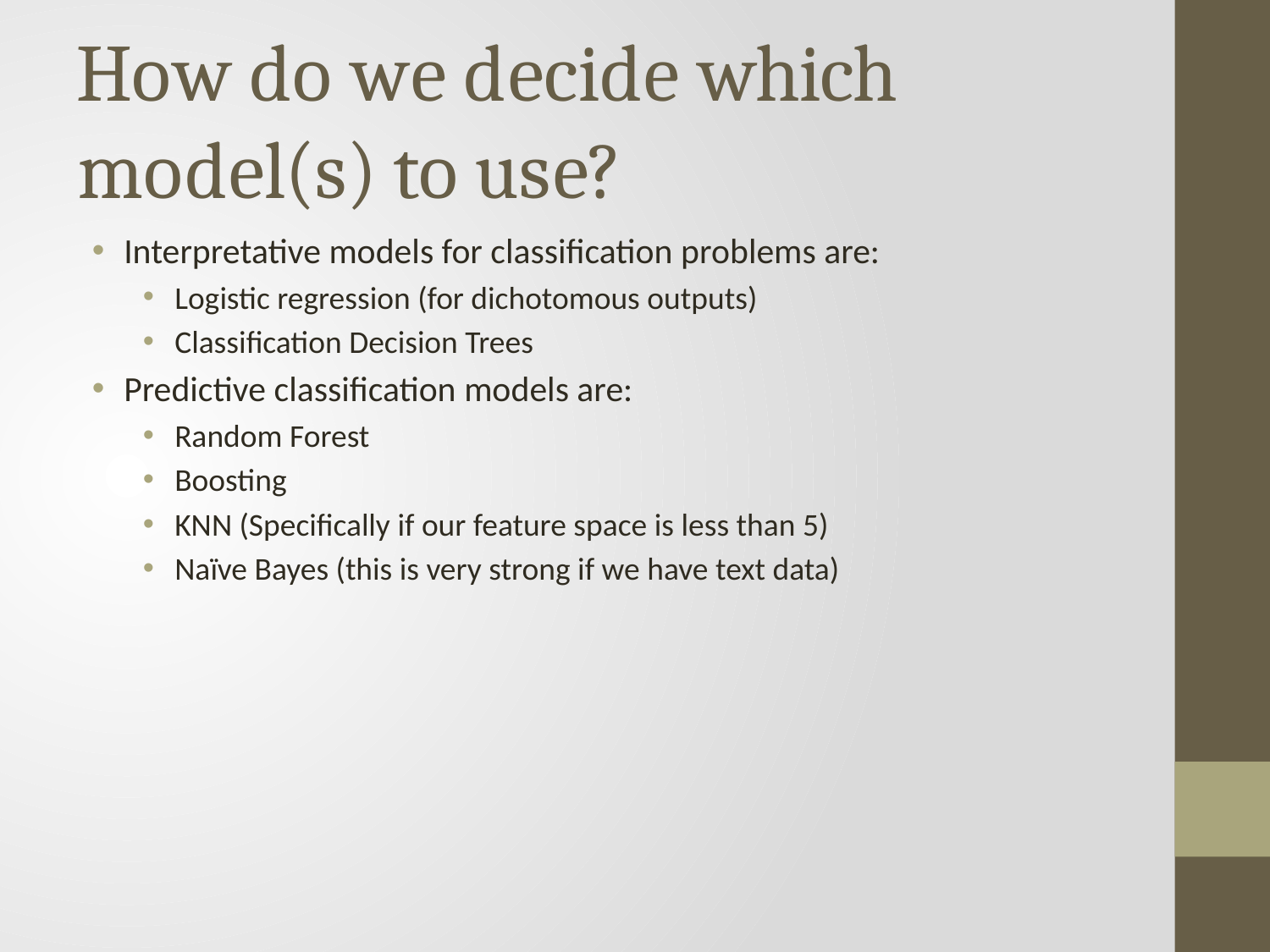

# How do we decide which model(s) to use?
Interpretative models for classification problems are:
Logistic regression (for dichotomous outputs)
Classification Decision Trees
Predictive classification models are:
Random Forest
Boosting
KNN (Specifically if our feature space is less than 5)
Naïve Bayes (this is very strong if we have text data)